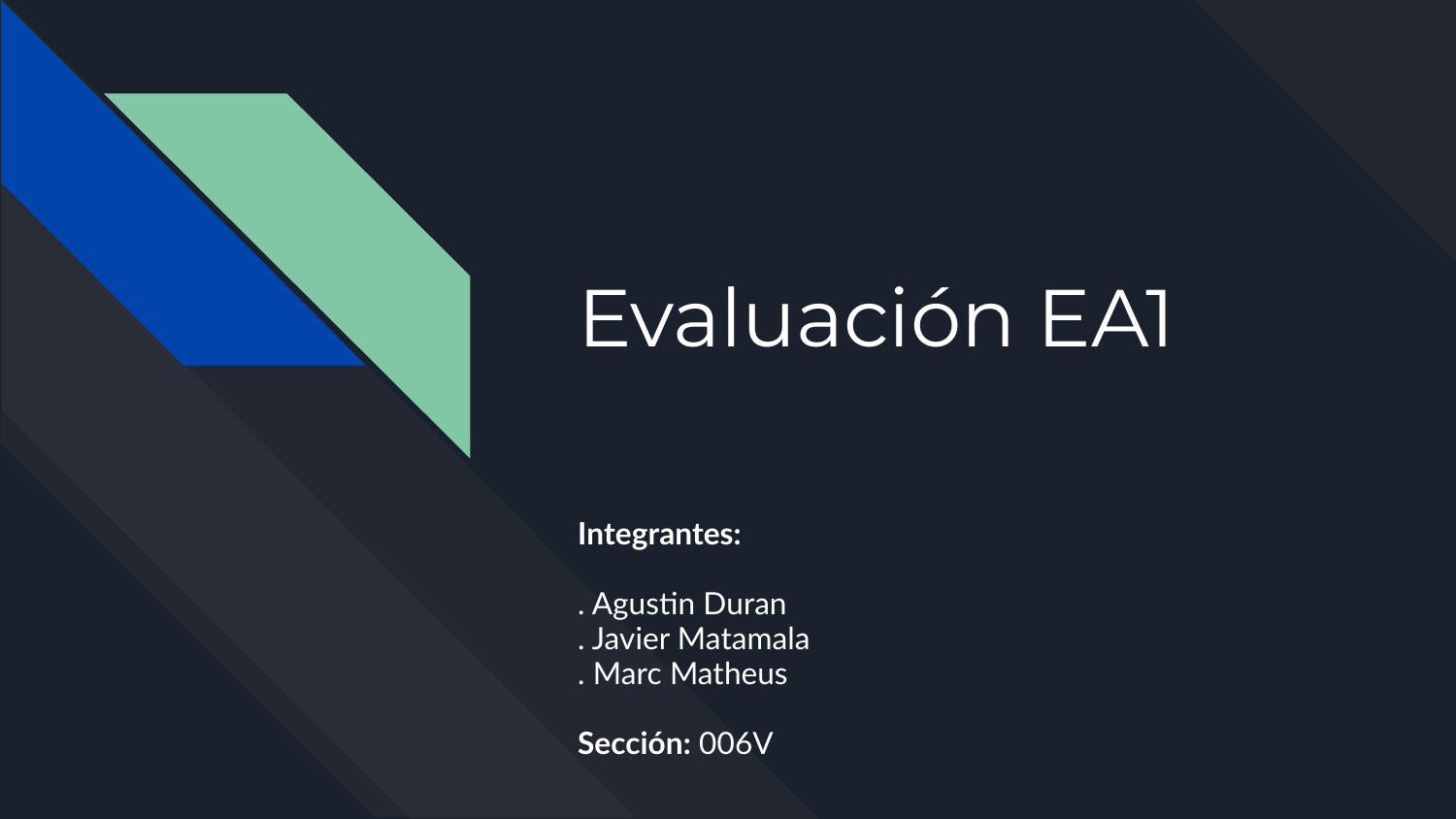

# Evaluación EA1
Integrantes:

. Agustin Duran
. Javier Matamala
. Marc Matheus

Sección: 006V